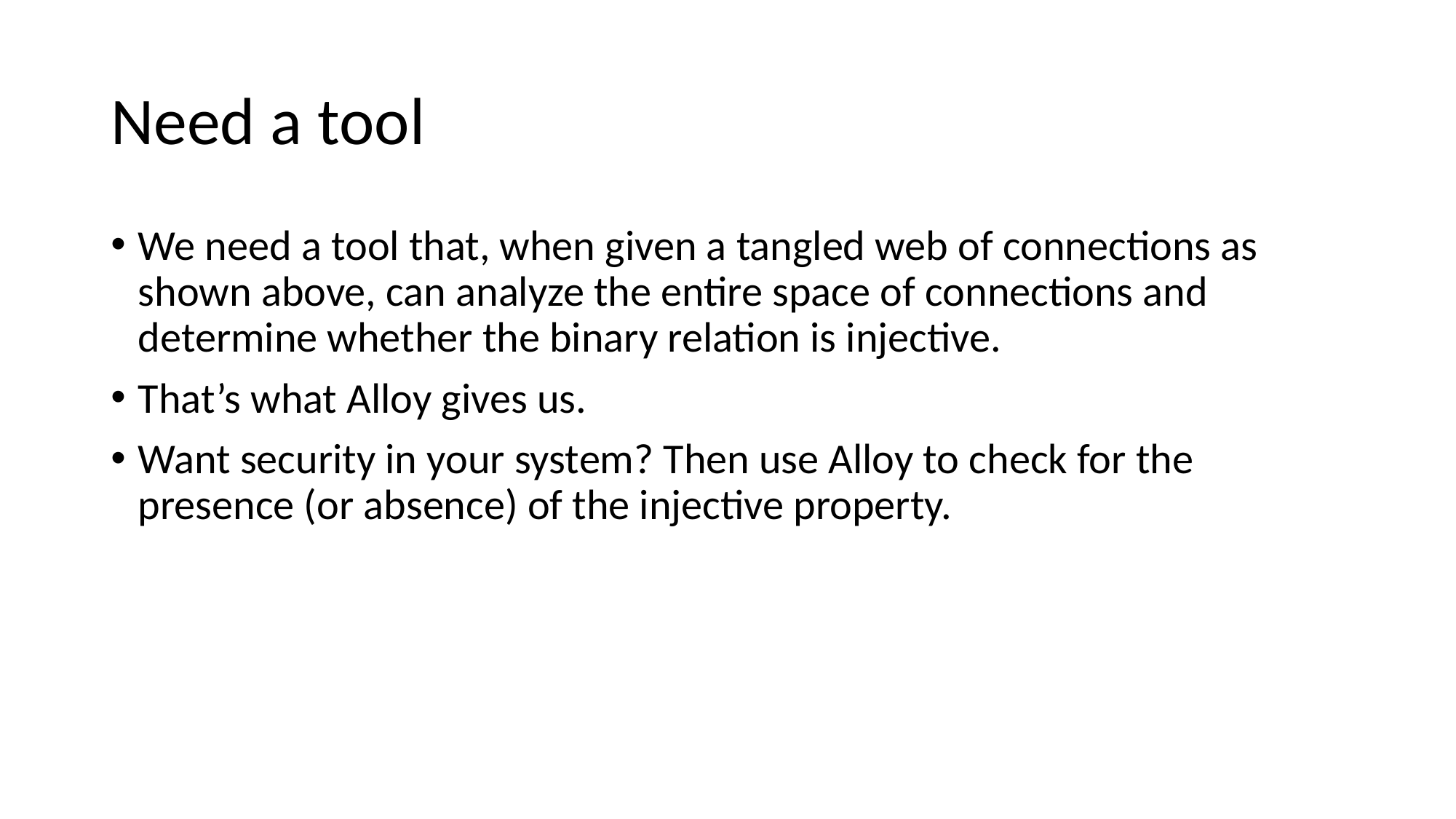

# Need a tool
We need a tool that, when given a tangled web of connections as shown above, can analyze the entire space of connections and determine whether the binary relation is injective.
That’s what Alloy gives us.
Want security in your system? Then use Alloy to check for the presence (or absence) of the injective property.